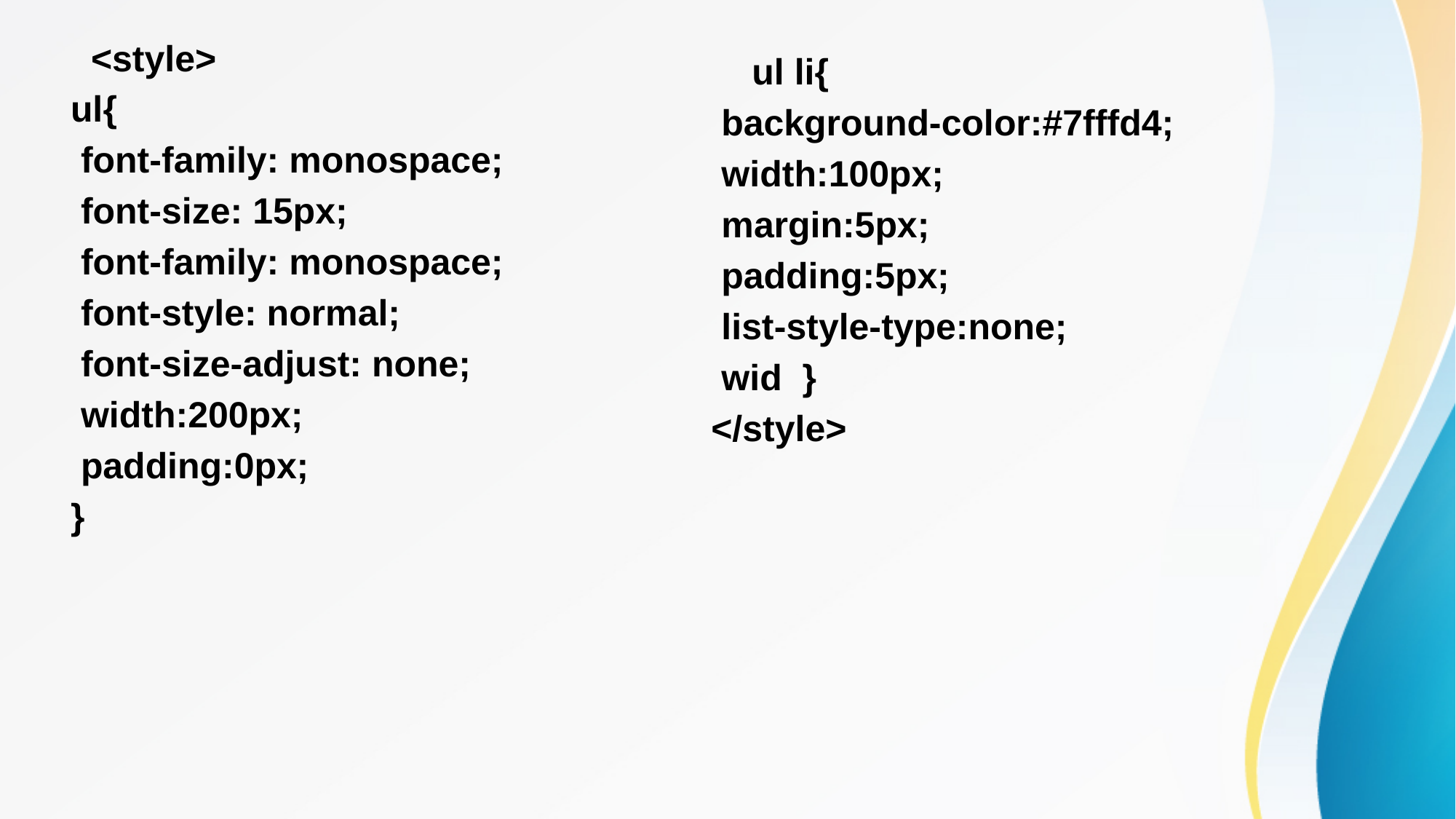

<style>
  ul{
   font-family: monospace;
   font-size: 15px;
   font-family: monospace;
   font-style: normal;
   font-size-adjust: none;
   width:200px;
   padding:0px;
  }

      ul li{
   background-color:#7fffd4;
   width:100px;
   margin:5px;
   padding:5px;
   list-style-type:none;
   wid  }
  </style>